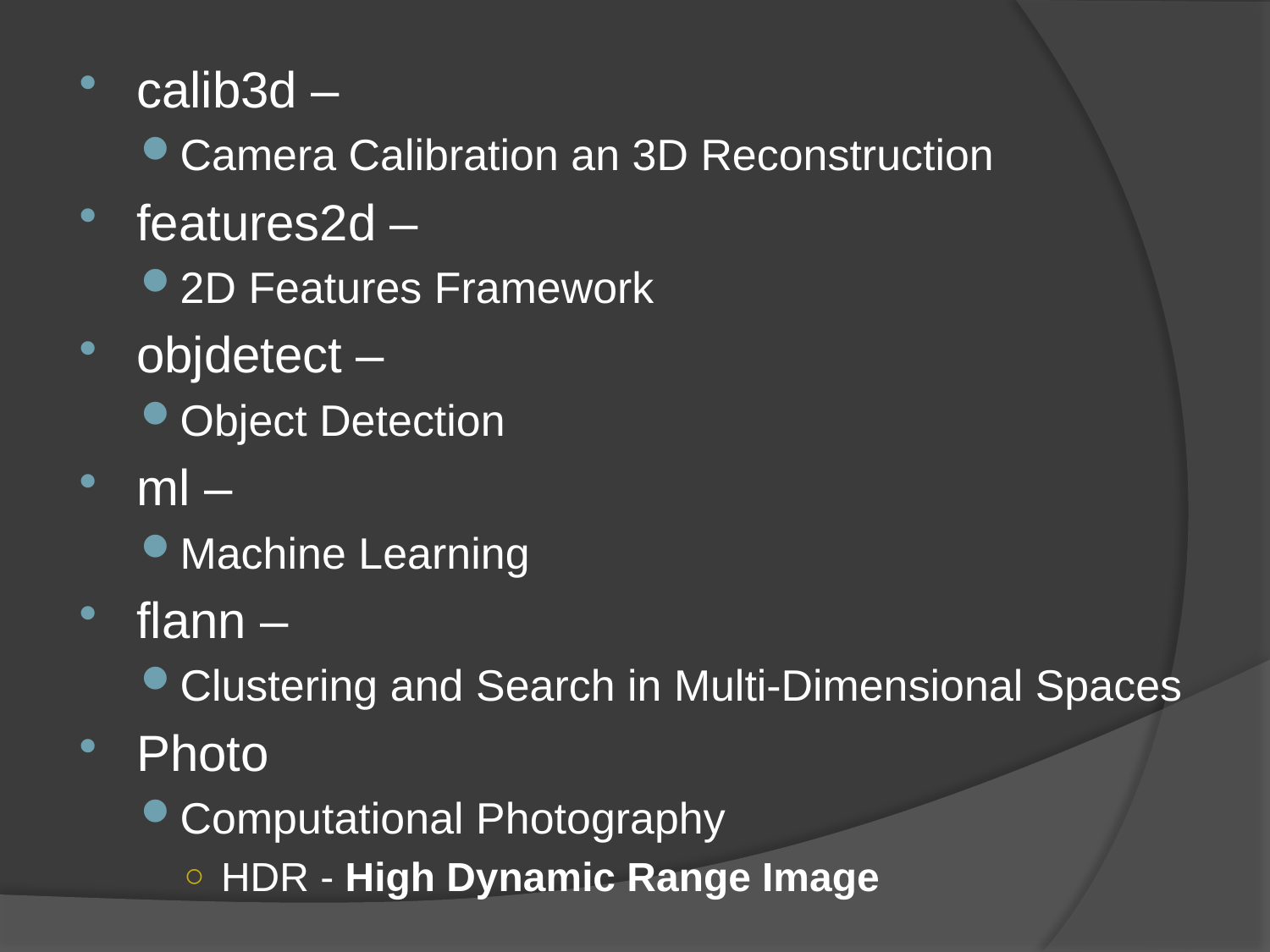

calib3d –
Camera Calibration an 3D Reconstruction
features2d –
2D Features Framework
objdetect –
Object Detection
ml –
Machine Learning
flann –
Clustering and Search in Multi-Dimensional Spaces
Photo
Computational Photography
HDR - High Dynamic Range Image